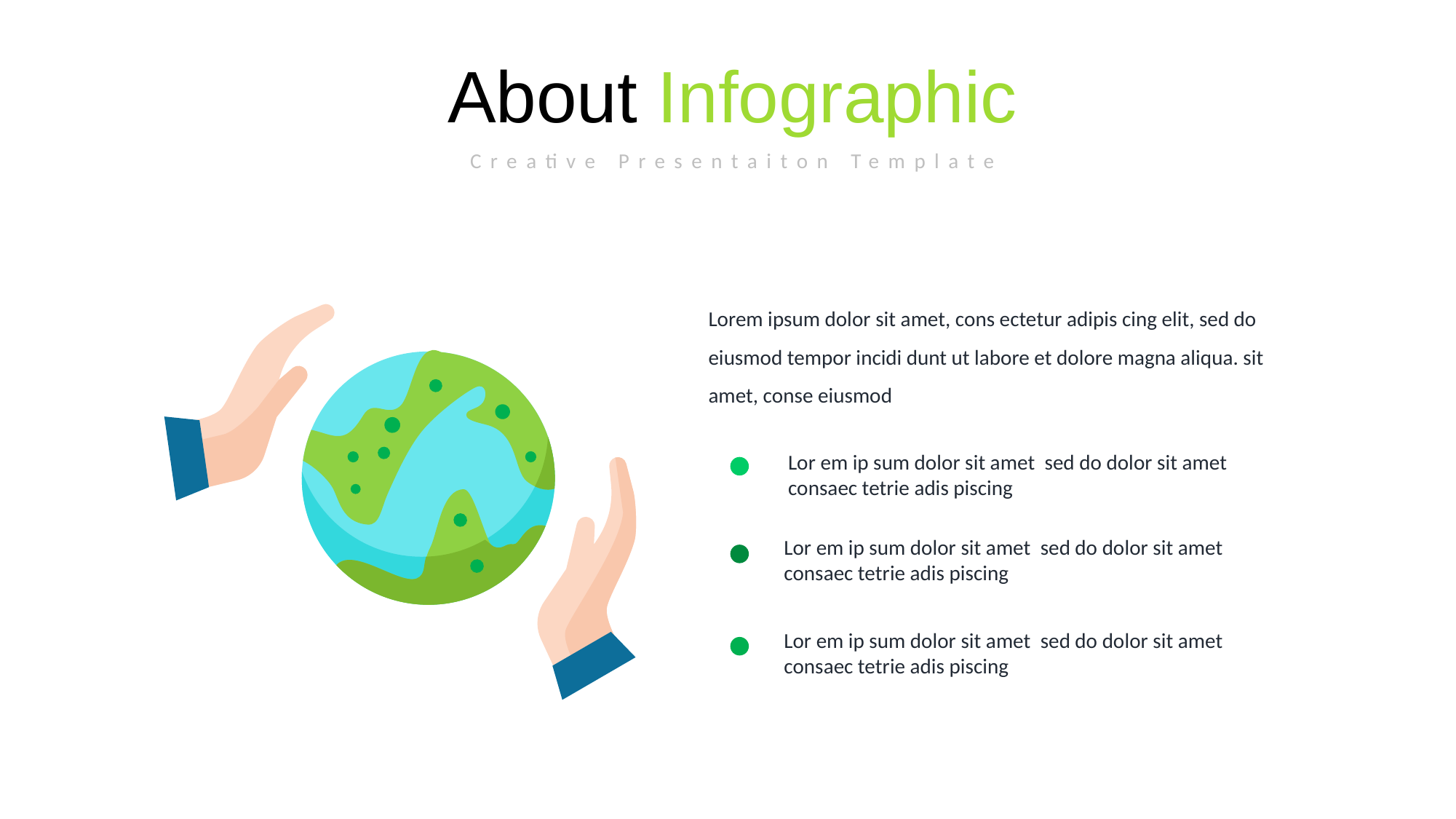

About Infographic
Creative Presentaiton Template
Lorem ipsum dolor sit amet, cons ectetur adipis cing elit, sed do eiusmod tempor incidi dunt ut labore et dolore magna aliqua. sit amet, conse eiusmod

Lor em ip sum dolor sit amet  sed do dolor sit amet consaec tetrie adis piscing

Lor em ip sum dolor sit amet  sed do dolor sit amet consaec tetrie adis piscing

Lor em ip sum dolor sit amet  sed do dolor sit amet consaec tetrie adis piscing